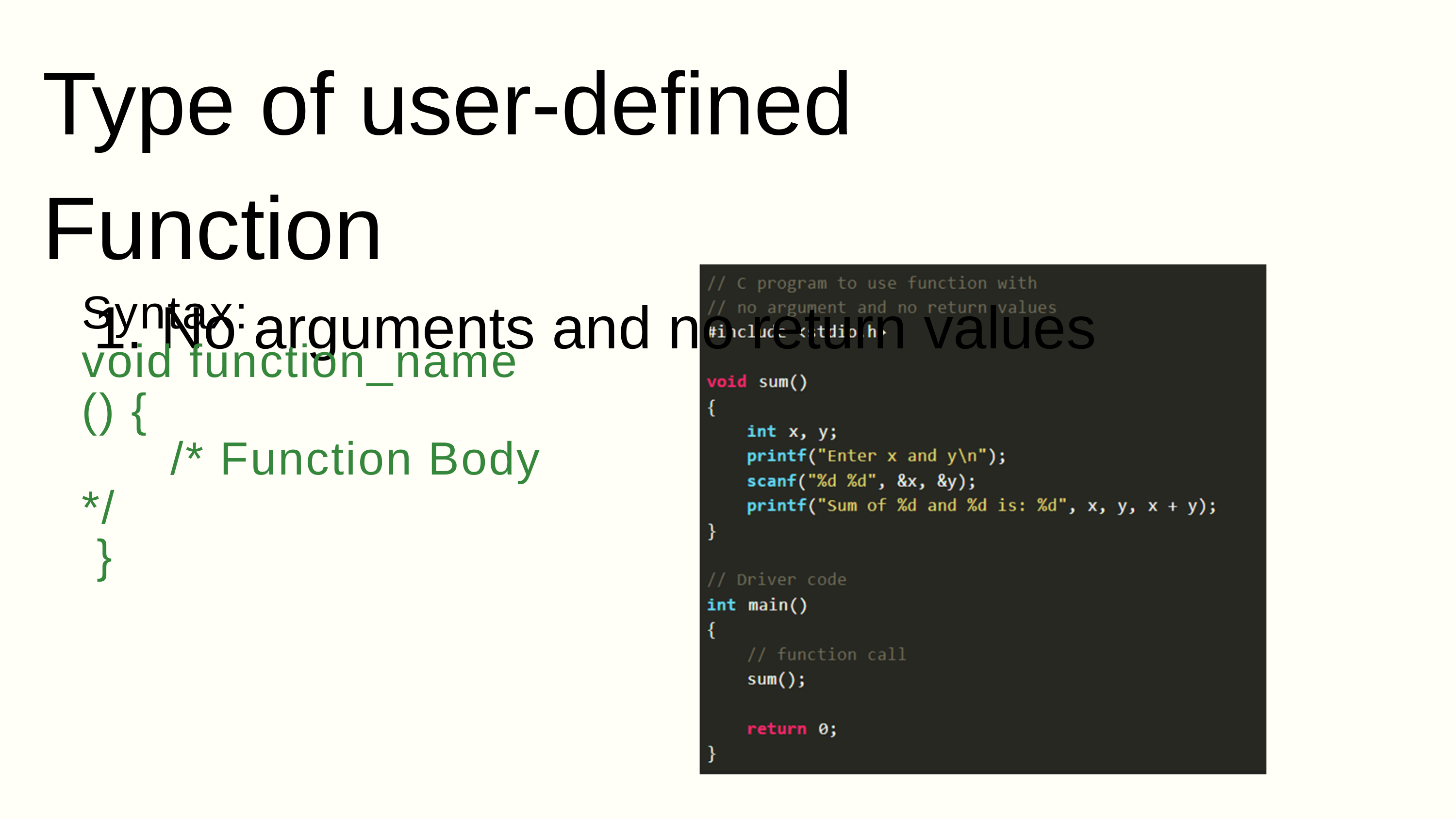

Type of user-defined Function
 No arguments and no return values

Syntax:
void function_name () {
      /* Function Body */
 }